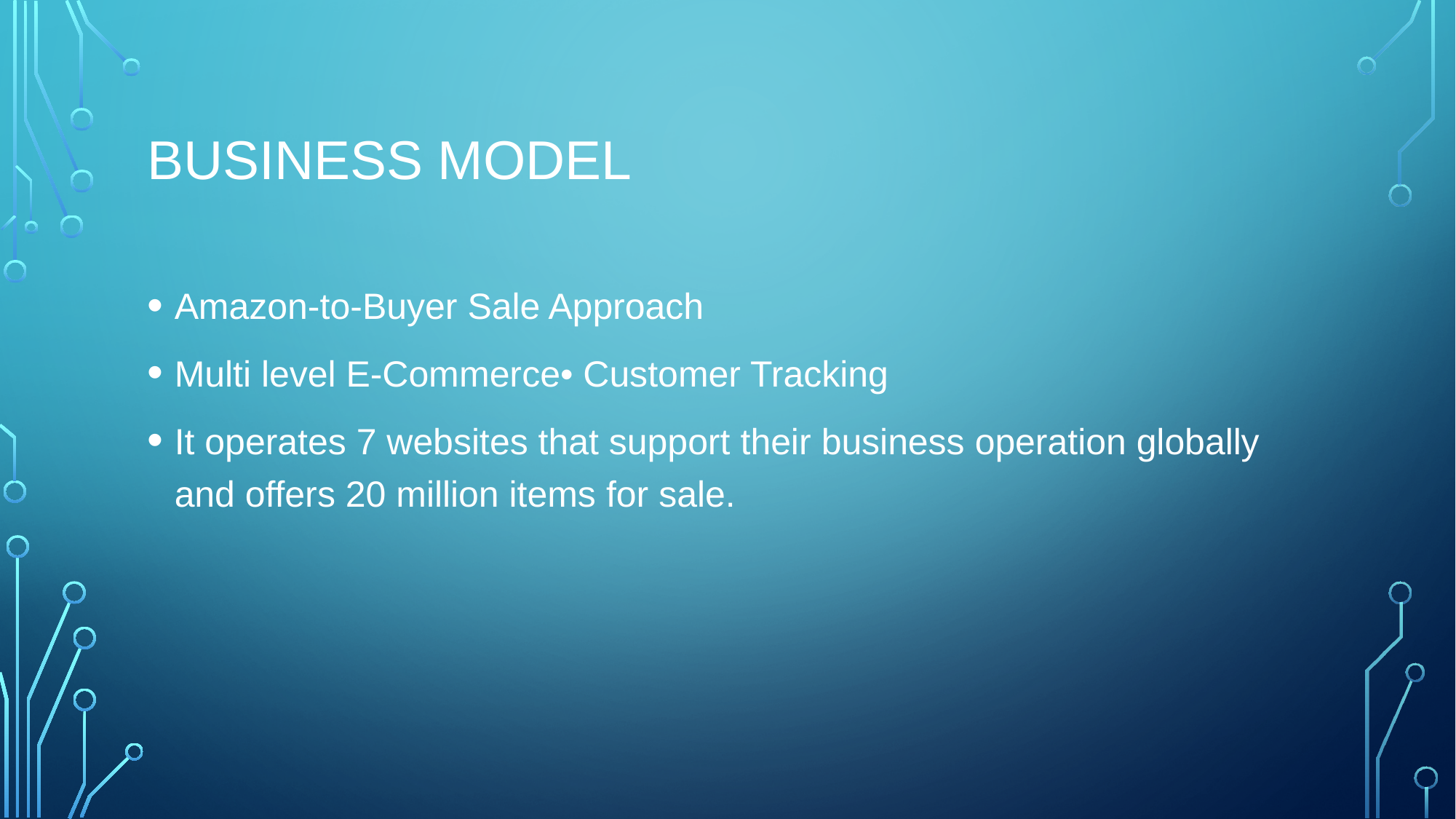

# Business Model
Amazon-to-Buyer Sale Approach
Multi level E-Commerce• Customer Tracking
It operates 7 websites that support their business operation globally and offers 20 million items for sale.